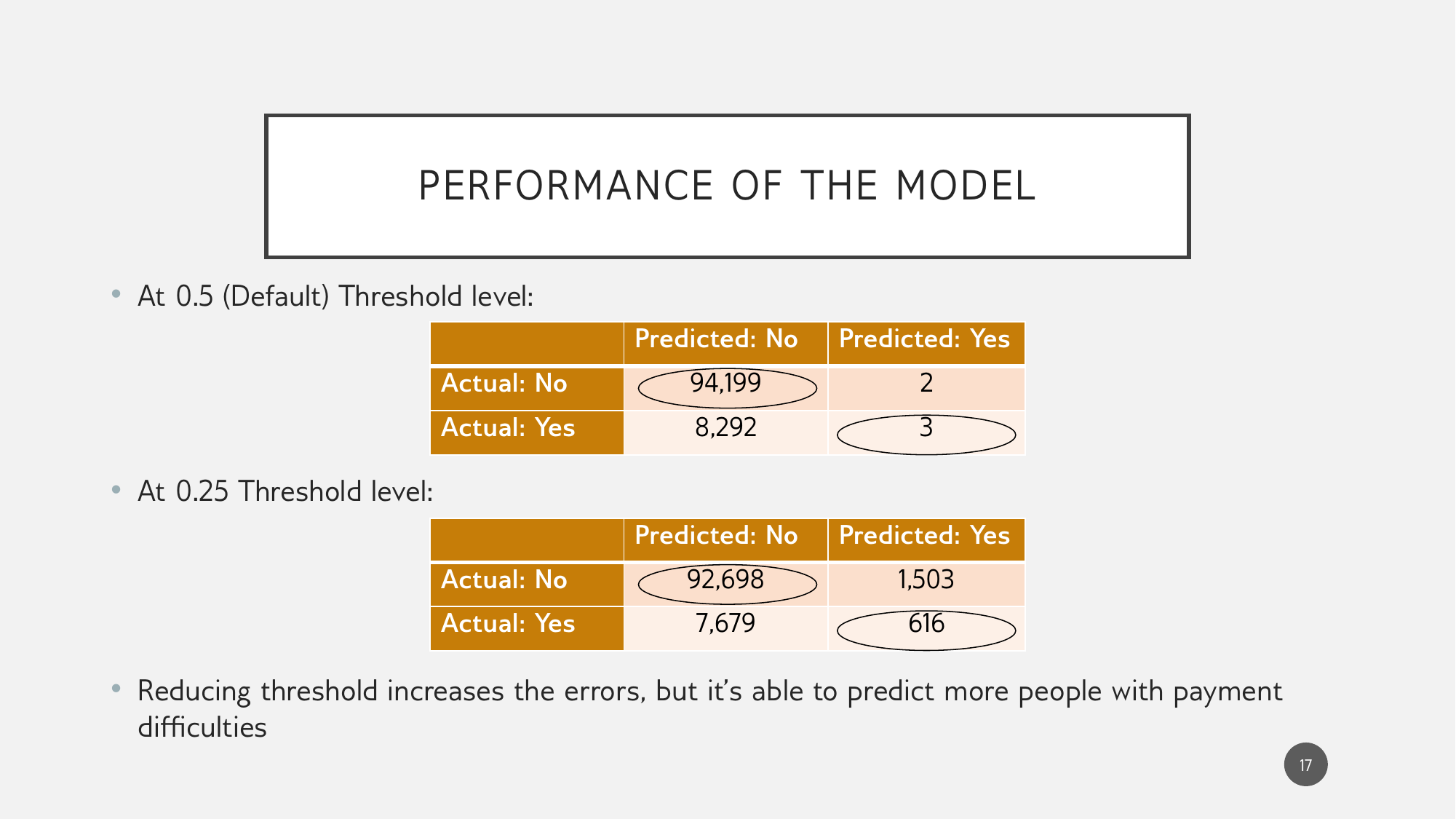

# Performance of the Model
At 0.5 (Default) Threshold level:

At 0.25 Threshold level:

Reducing threshold increases the errors, but it’s able to predict more people with payment difficulties
|  | Predicted: No | Predicted: Yes |
| --- | --- | --- |
| Actual: No | 94,199 | 2 |
| Actual: Yes | 8,292 | 3 |

|  | Predicted: No | Predicted: Yes |
| --- | --- | --- |
| Actual: No | 92,698 | 1,503 |
| Actual: Yes | 7,679 | 616 |

17